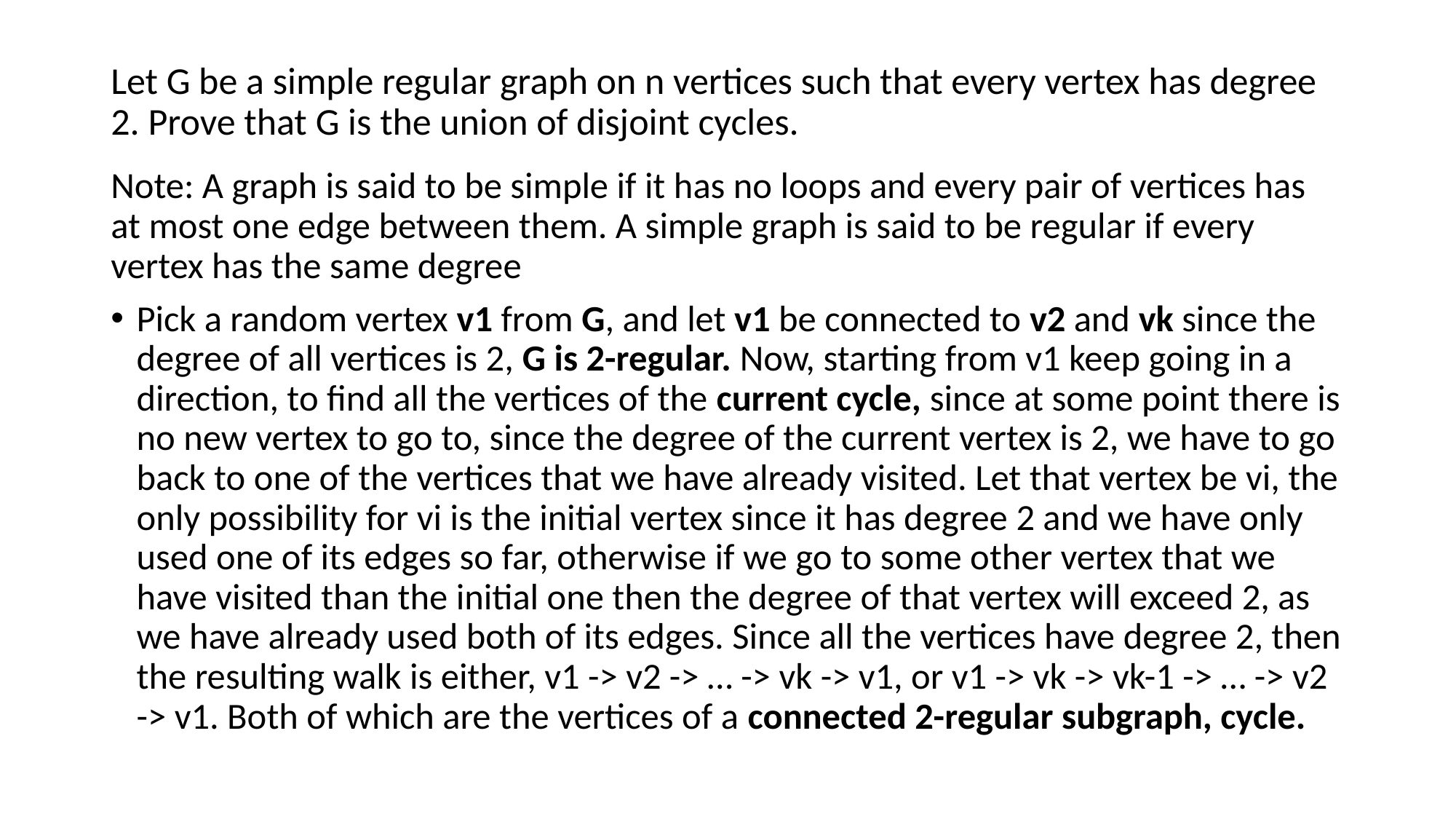

# Let G be a simple regular graph on n vertices such that every vertex has degree 2. Prove that G is the union of disjoint cycles.
Note: A graph is said to be simple if it has no loops and every pair of vertices has at most one edge between them. A simple graph is said to be regular if every vertex has the same degree
Pick a random vertex v1 from G, and let v1 be connected to v2 and vk since the degree of all vertices is 2, G is 2-regular. Now, starting from v1 keep going in a direction, to find all the vertices of the current cycle, since at some point there is no new vertex to go to, since the degree of the current vertex is 2, we have to go back to one of the vertices that we have already visited. Let that vertex be vi, the only possibility for vi is the initial vertex since it has degree 2 and we have only used one of its edges so far, otherwise if we go to some other vertex that we have visited than the initial one then the degree of that vertex will exceed 2, as we have already used both of its edges. Since all the vertices have degree 2, then the resulting walk is either, v1 -> v2 -> … -> vk -> v1, or v1 -> vk -> vk-1 -> … -> v2 -> v1. Both of which are the vertices of a connected 2-regular subgraph, cycle.